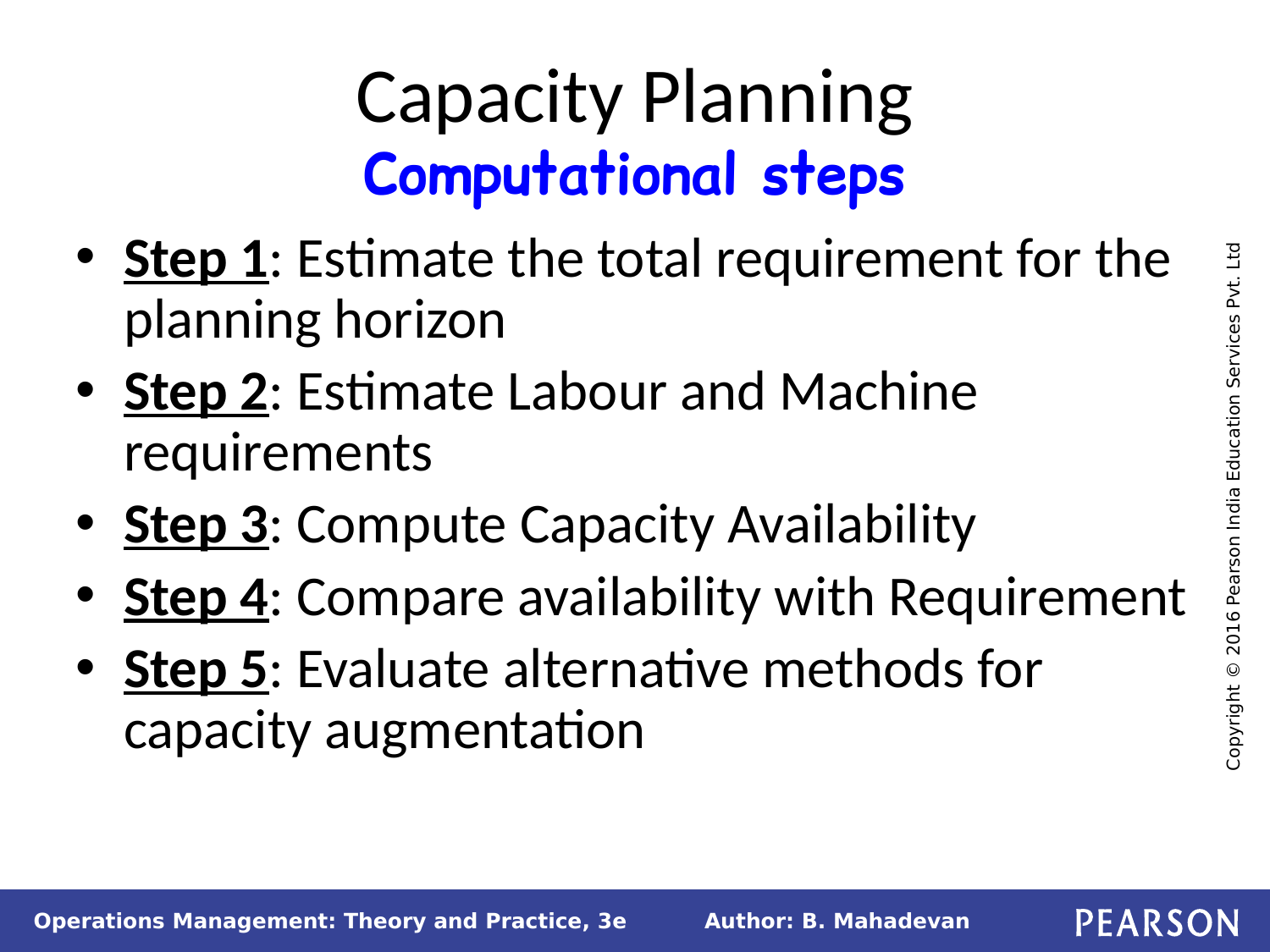

# Capacity Planning Computational steps
Step 1: Estimate the total requirement for the planning horizon
Step 2: Estimate Labour and Machine requirements
Step 3: Compute Capacity Availability
Step 4: Compare availability with Requirement
Step 5: Evaluate alternative methods for capacity augmentation